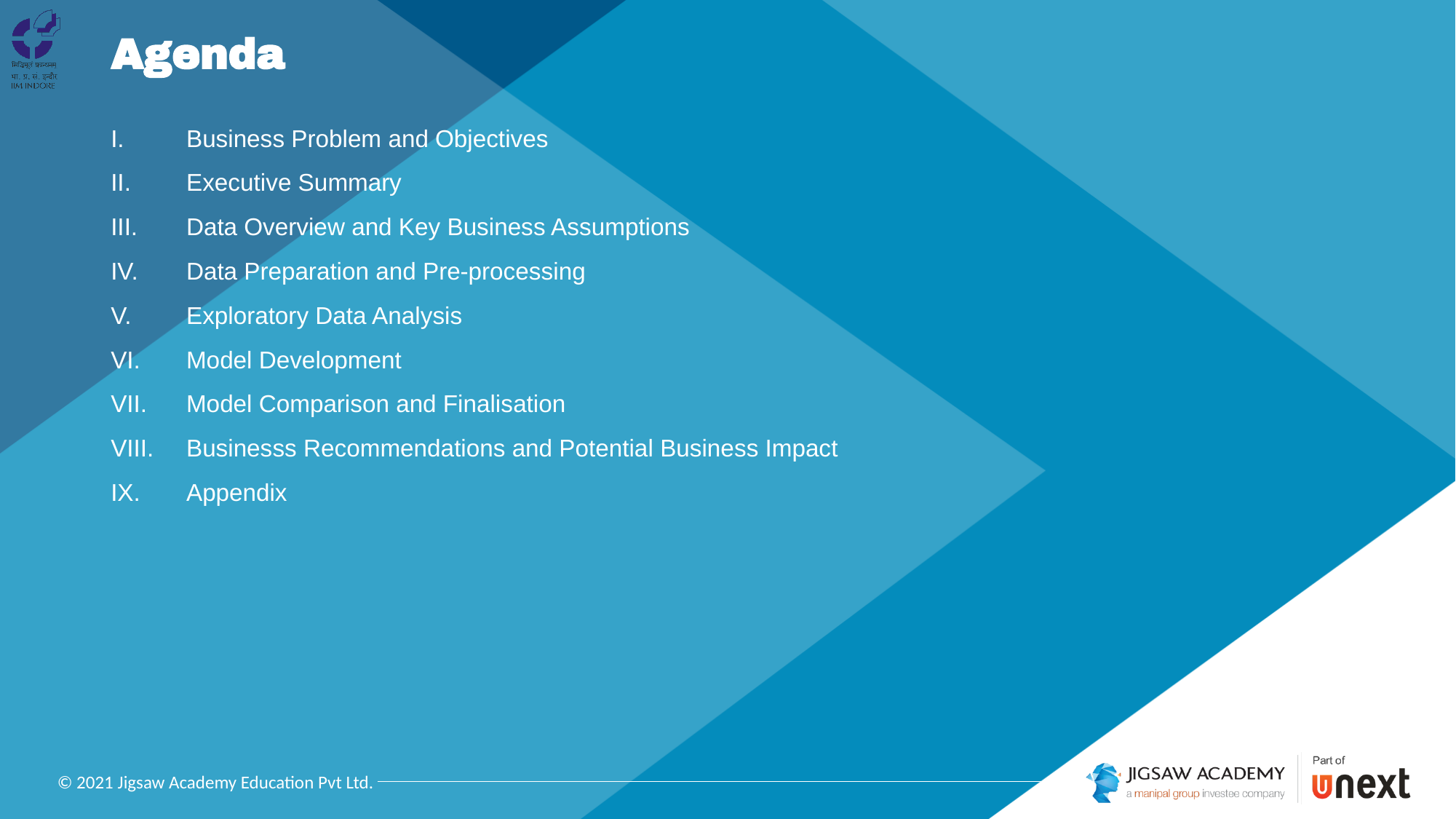

# Agenda
Business Problem and Objectives
Executive Summary
Data Overview and Key Business Assumptions
Data Preparation and Pre-processing
Exploratory Data Analysis
Model Development
Model Comparison and Finalisation
Businesss Recommendations and Potential Business Impact
Appendix